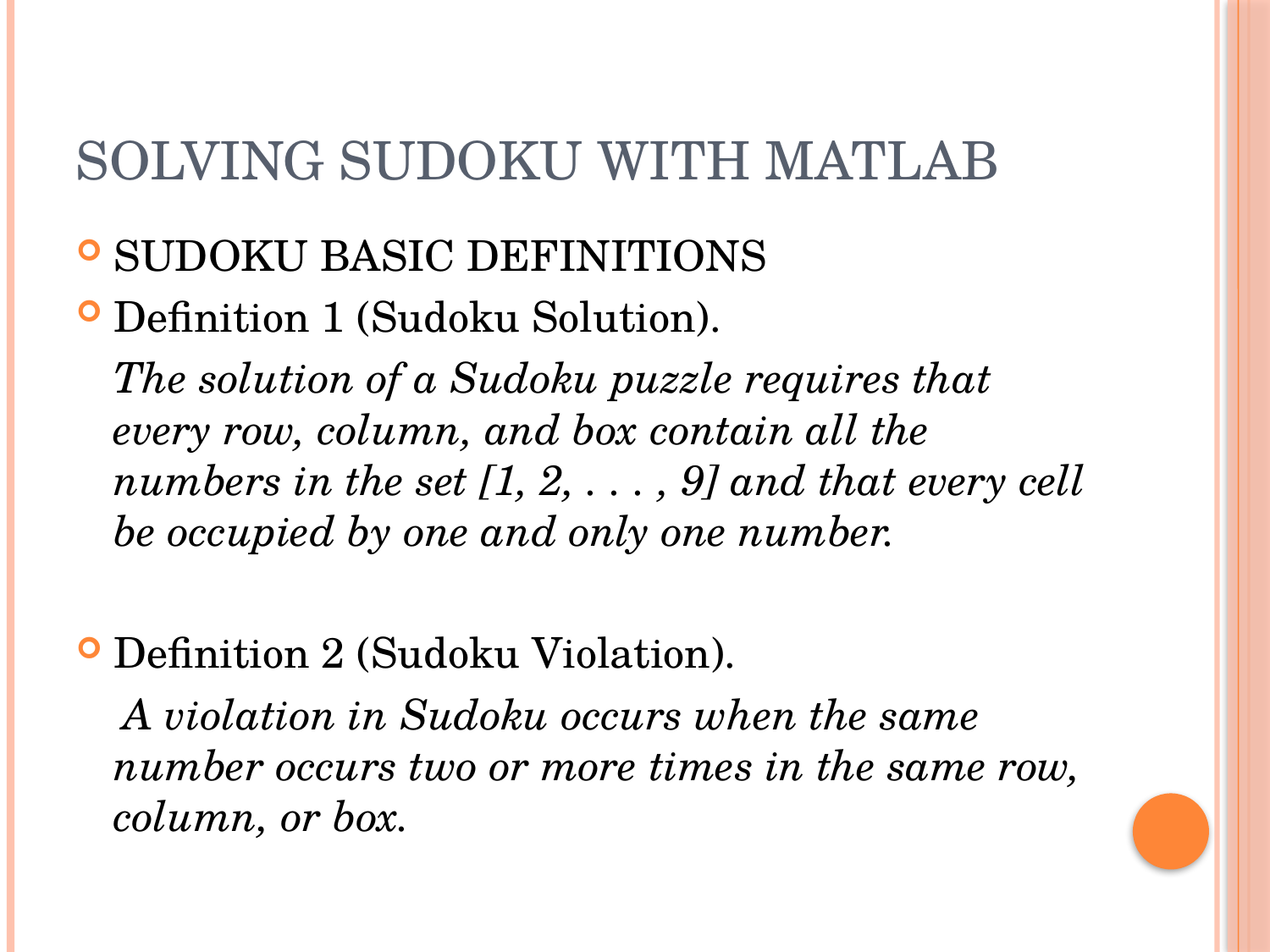

# SOLVING SUDOKU WITH MATLAB
SUDOKU BASIC DEFINITIONS
Definition 1 (Sudoku Solution).
	The solution of a Sudoku puzzle requires that every row, column, and box contain all the numbers in the set [1, 2, . . . , 9] and that every cell be occupied by one and only one number.

Definition 2 (Sudoku Violation).
    A violation in Sudoku occurs when the same number occurs two or more times in the same row, column, or box.